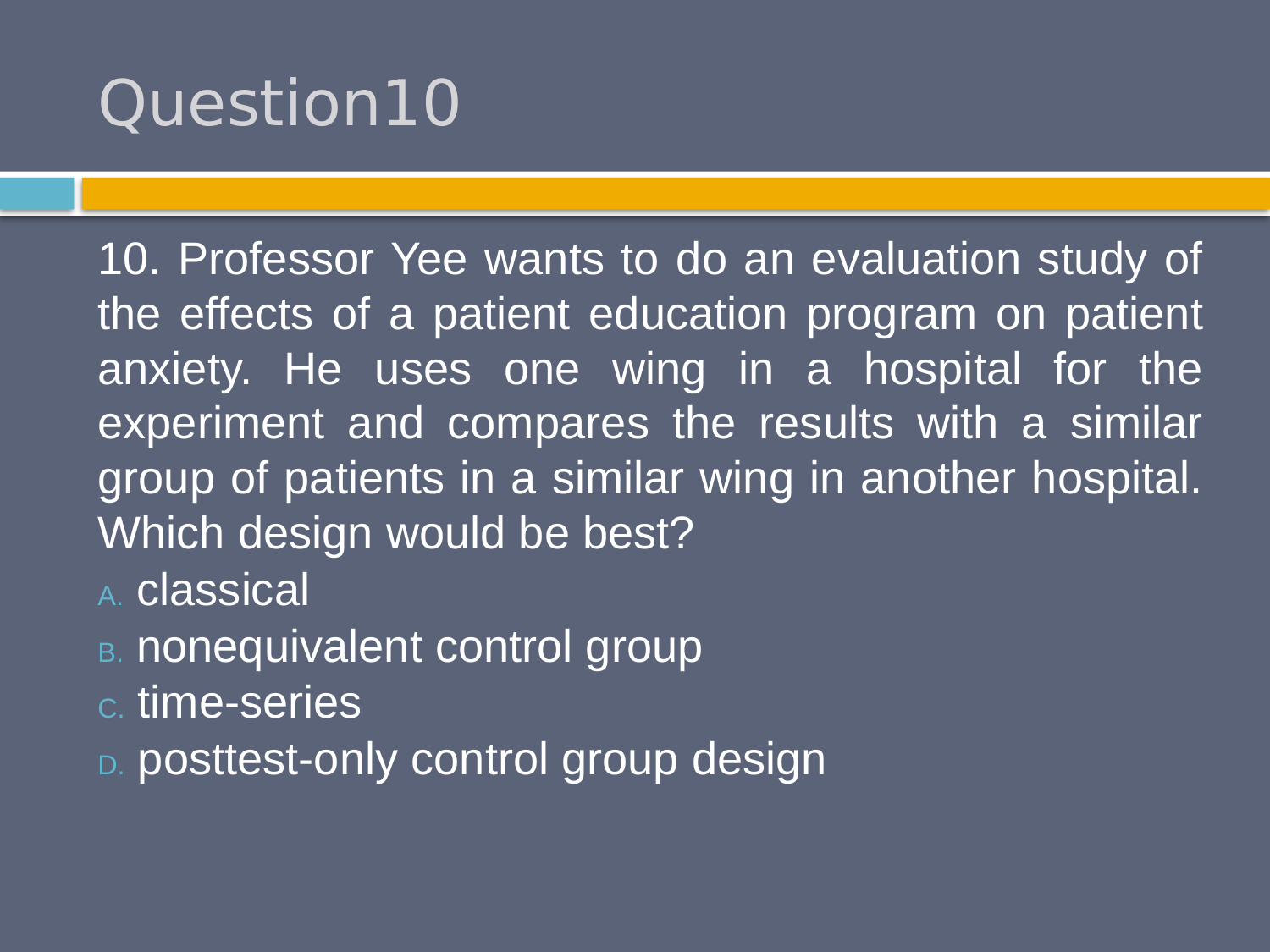

# Question10
10. Professor Yee wants to do an evaluation study of the effects of a patient education program on patient anxiety. He uses one wing in a hospital for the experiment and compares the results with a similar group of patients in a similar wing in another hospital. Which design would be best?
 classical
 nonequivalent control group
 time-series
 posttest-only control group design